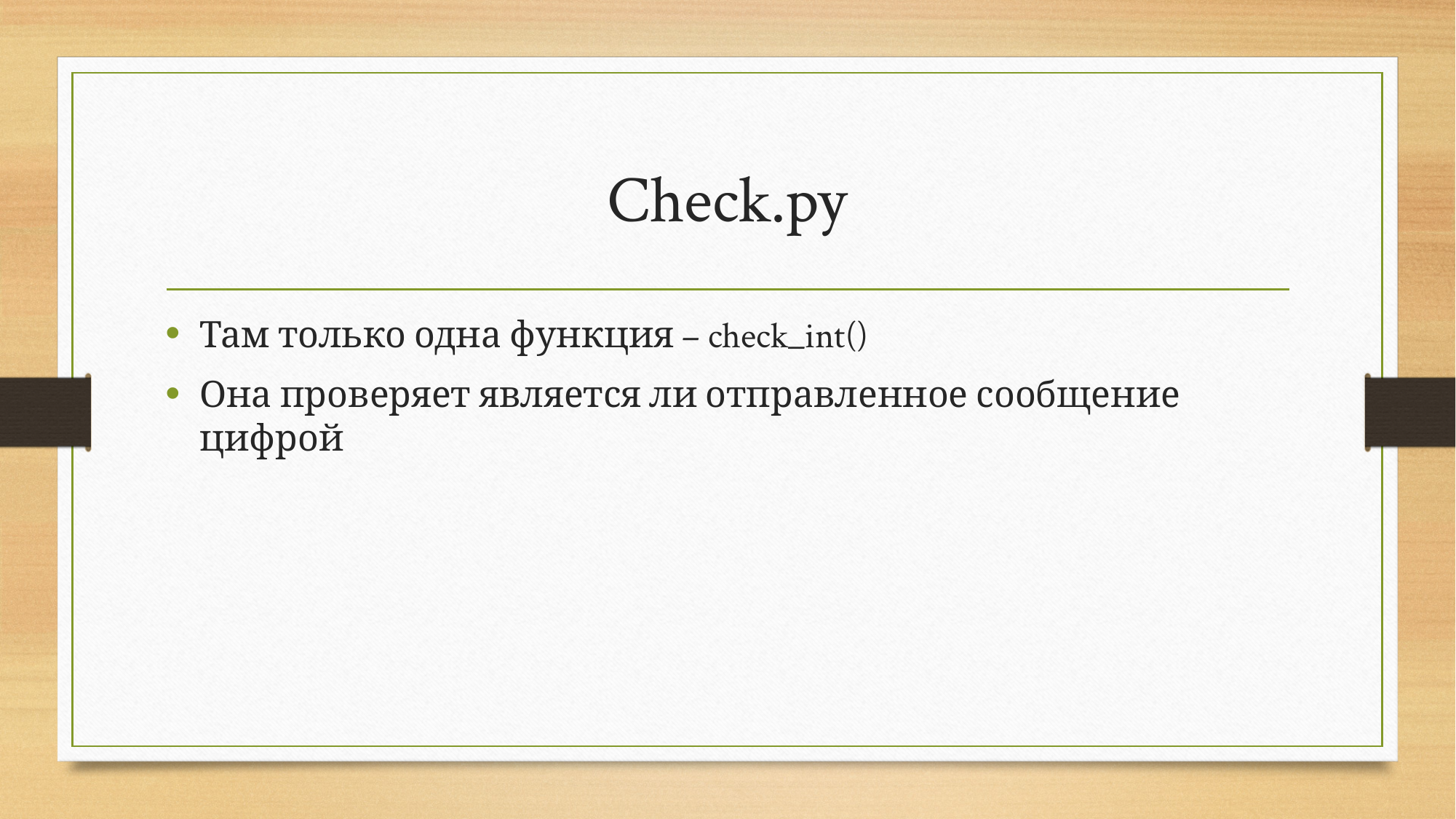

# Check.py
Там только одна функция – check_int()
Она проверяет является ли отправленное сообщение цифрой